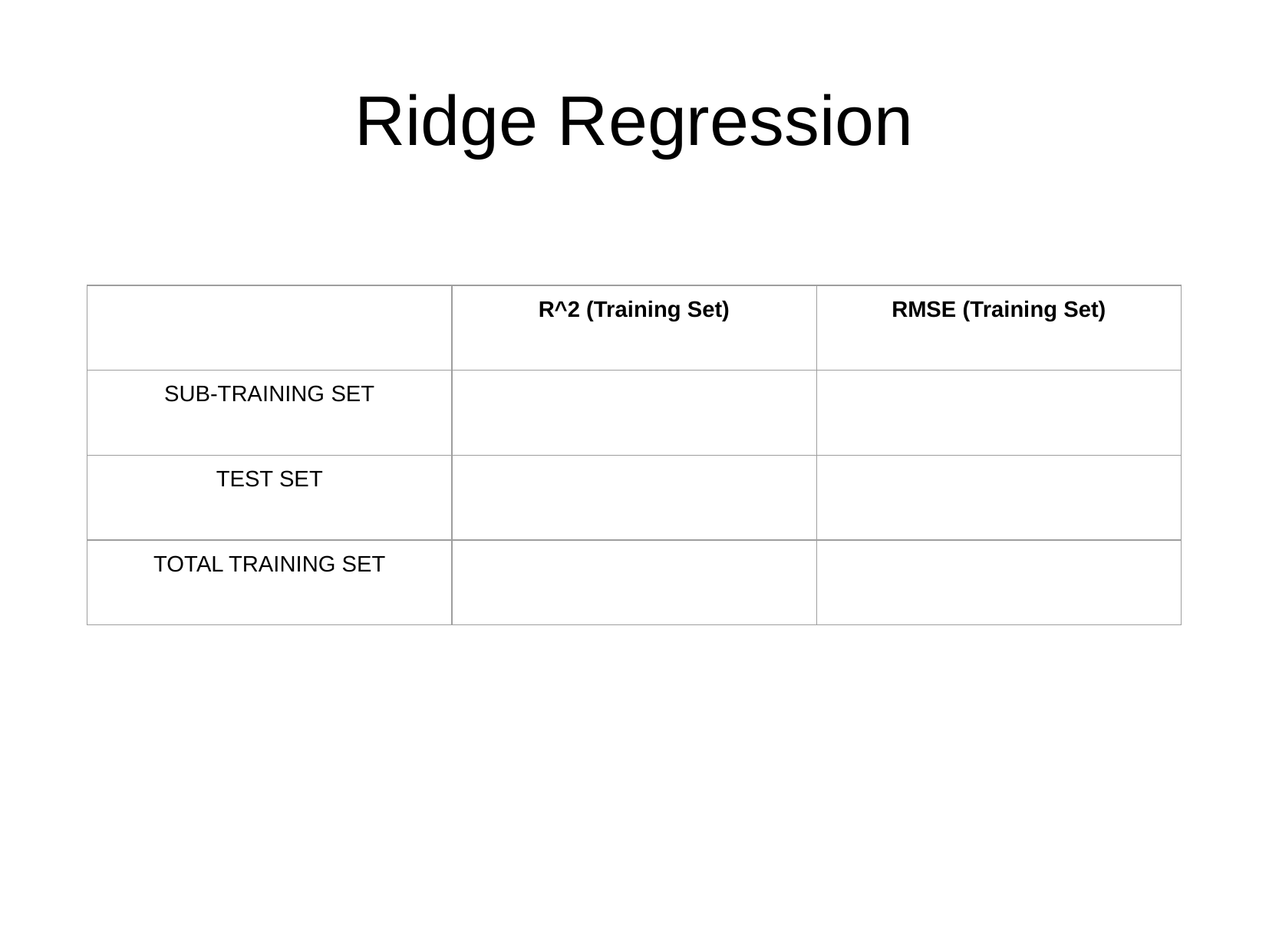

Ridge Regression

|  | R^2 (Training Set) | RMSE (Training Set) |
| --- | --- | --- |
| SUB-TRAINING SET |  |  |
| TEST SET |  |  |
| TOTAL TRAINING SET |  |  |